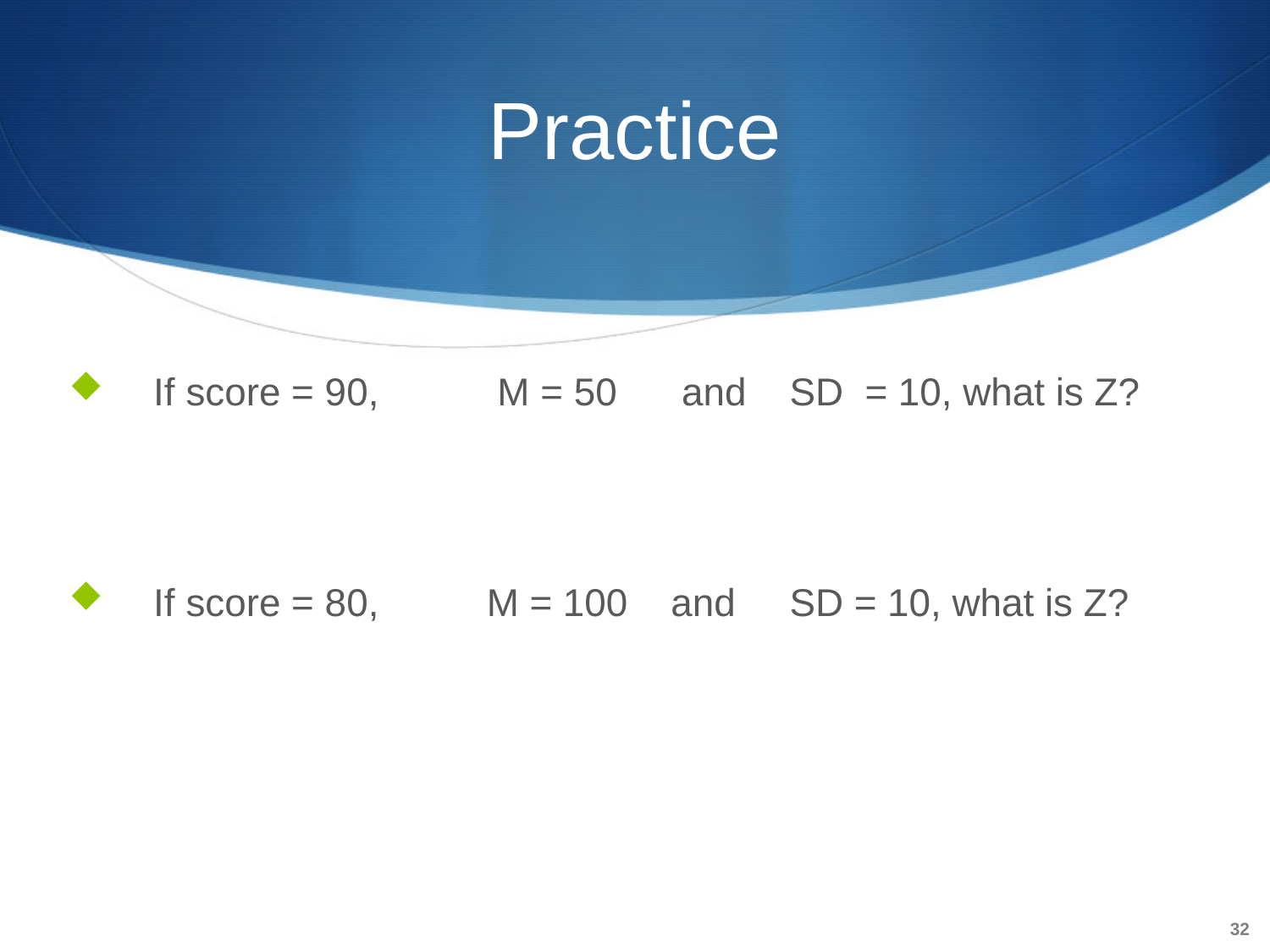

# Practice
If score = 90,           M = 50      and    SD  = 10, what is Z?

If score = 80,          M = 100    and     SD = 10, what is Z?
32